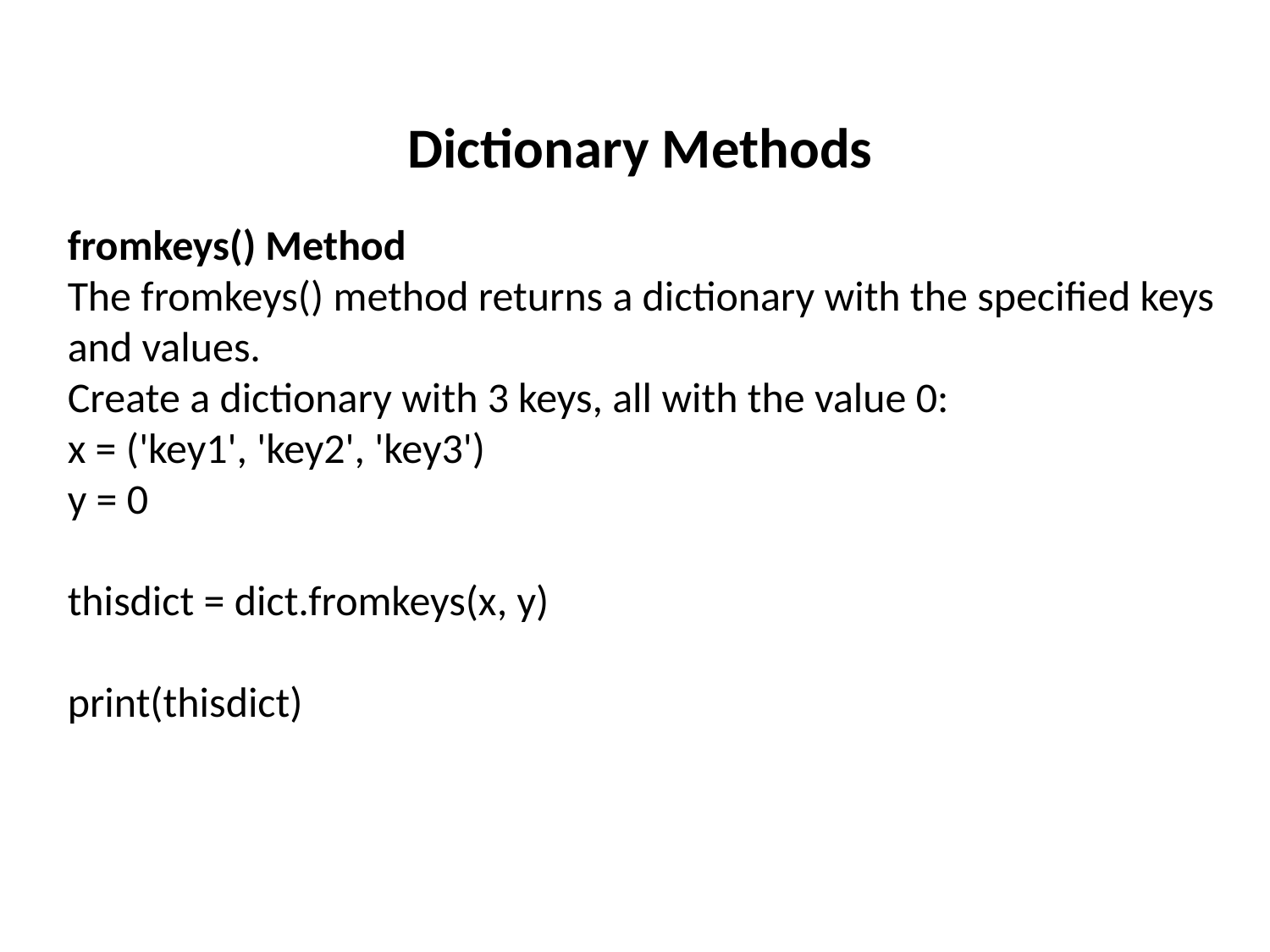

Dictionary Methods
fromkeys() Method
The fromkeys() method returns a dictionary with the specified keys and values.
Create a dictionary with 3 keys, all with the value 0:
x = ('key1', 'key2', 'key3')
y = 0
thisdict = dict.fromkeys(x, y)
print(thisdict)